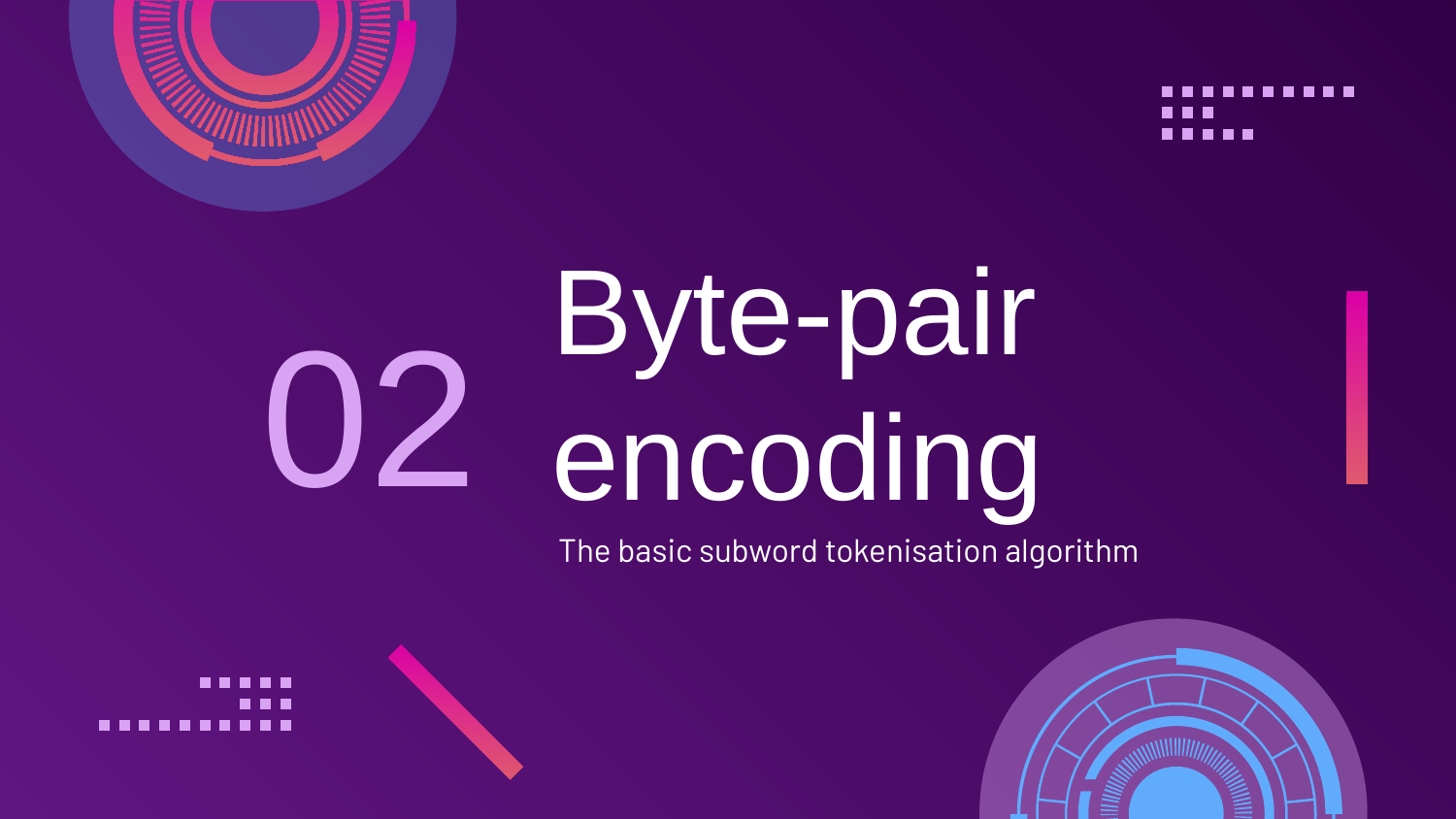

# Byte-pair encoding
02
The basic subword tokenisation algorithm